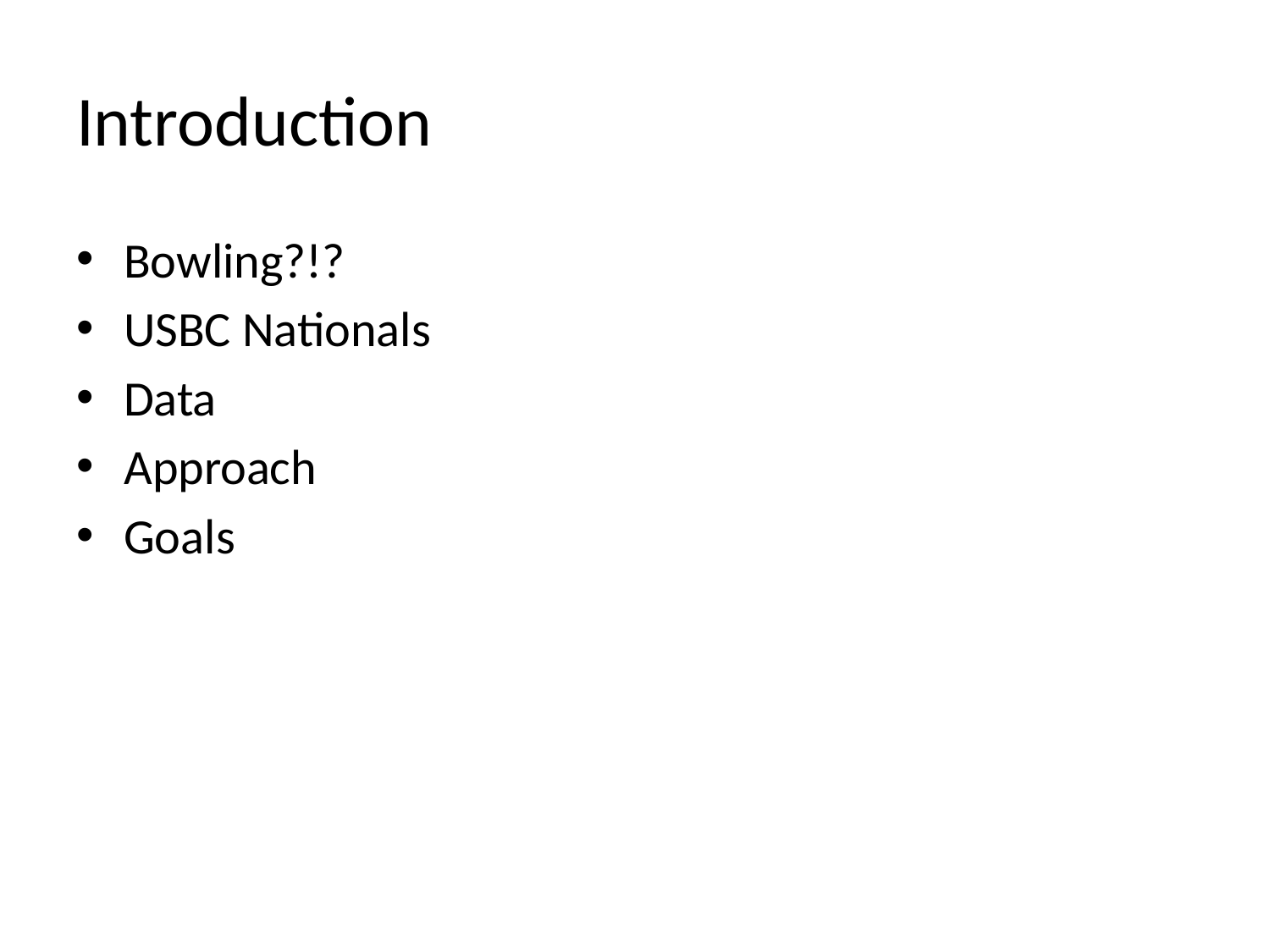

# Introduction
Bowling?!?
USBC Nationals
Data
Approach
Goals